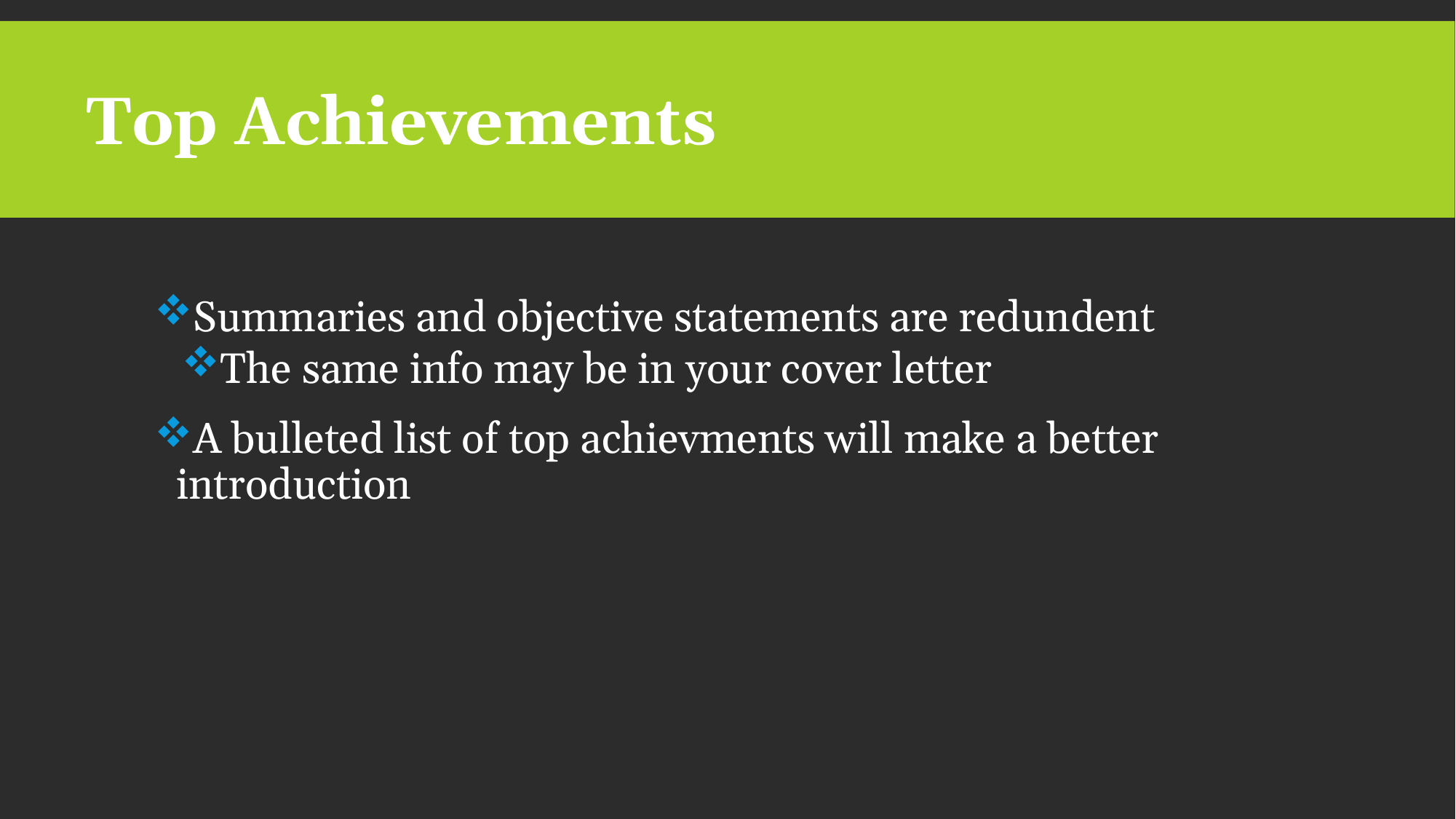

# Top Achievements
Summaries and objective statements are redundent
The same info may be in your cover letter
A bulleted list of top achievments will make a better introduction